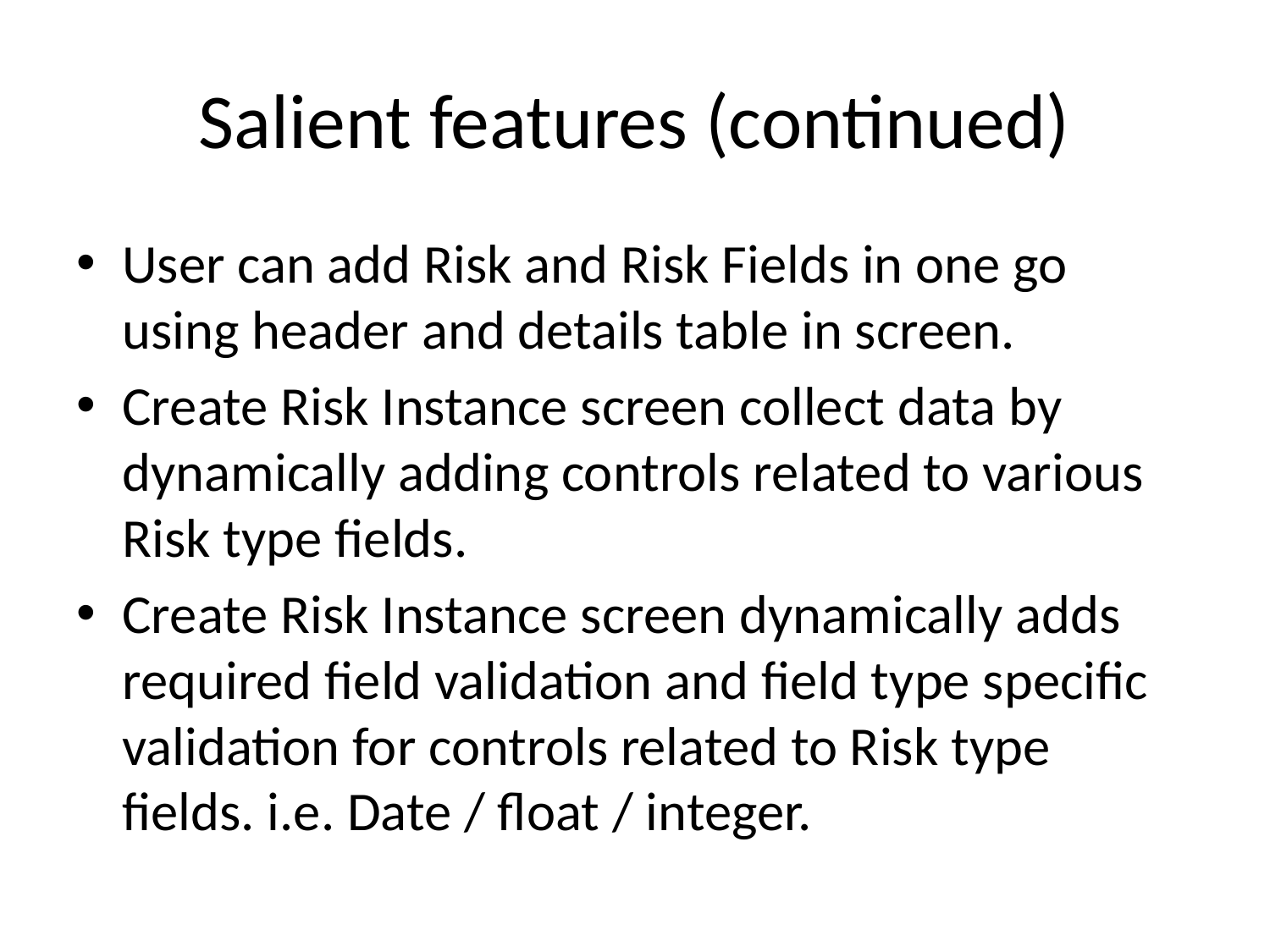

# Salient features (continued)
User can add Risk and Risk Fields in one go using header and details table in screen.
Create Risk Instance screen collect data by dynamically adding controls related to various Risk type fields.
Create Risk Instance screen dynamically adds required field validation and field type specific validation for controls related to Risk type fields. i.e. Date / float / integer.